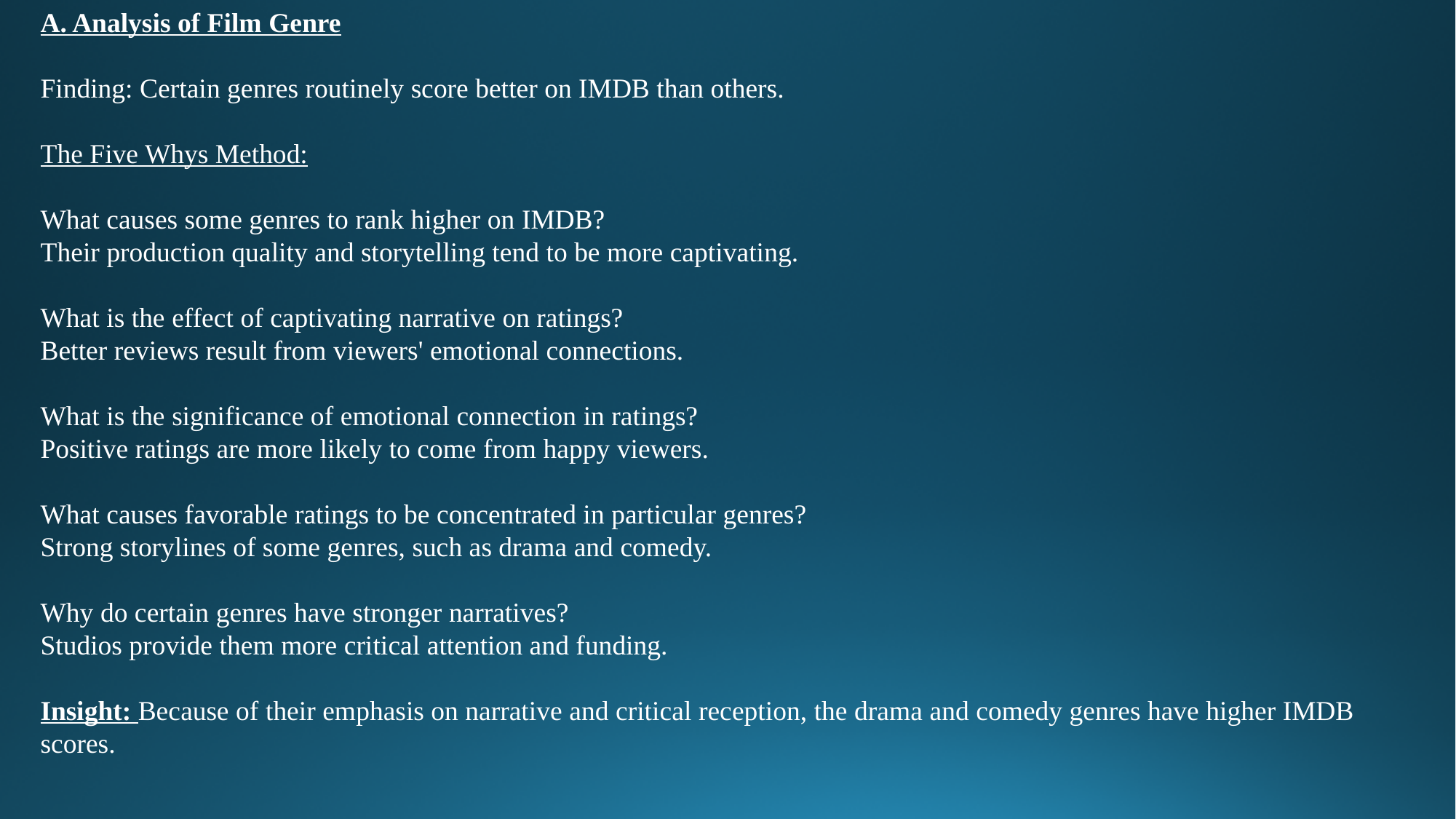

A. Analysis of Film Genre
Finding: Certain genres routinely score better on IMDB than others.
The Five Whys Method:
What causes some genres to rank higher on IMDB?
Their production quality and storytelling tend to be more captivating.
What is the effect of captivating narrative on ratings?
Better reviews result from viewers' emotional connections.
What is the significance of emotional connection in ratings?
Positive ratings are more likely to come from happy viewers.
What causes favorable ratings to be concentrated in particular genres?
Strong storylines of some genres, such as drama and comedy.
Why do certain genres have stronger narratives?
Studios provide them more critical attention and funding.
Insight: Because of their emphasis on narrative and critical reception, the drama and comedy genres have higher IMDB scores.